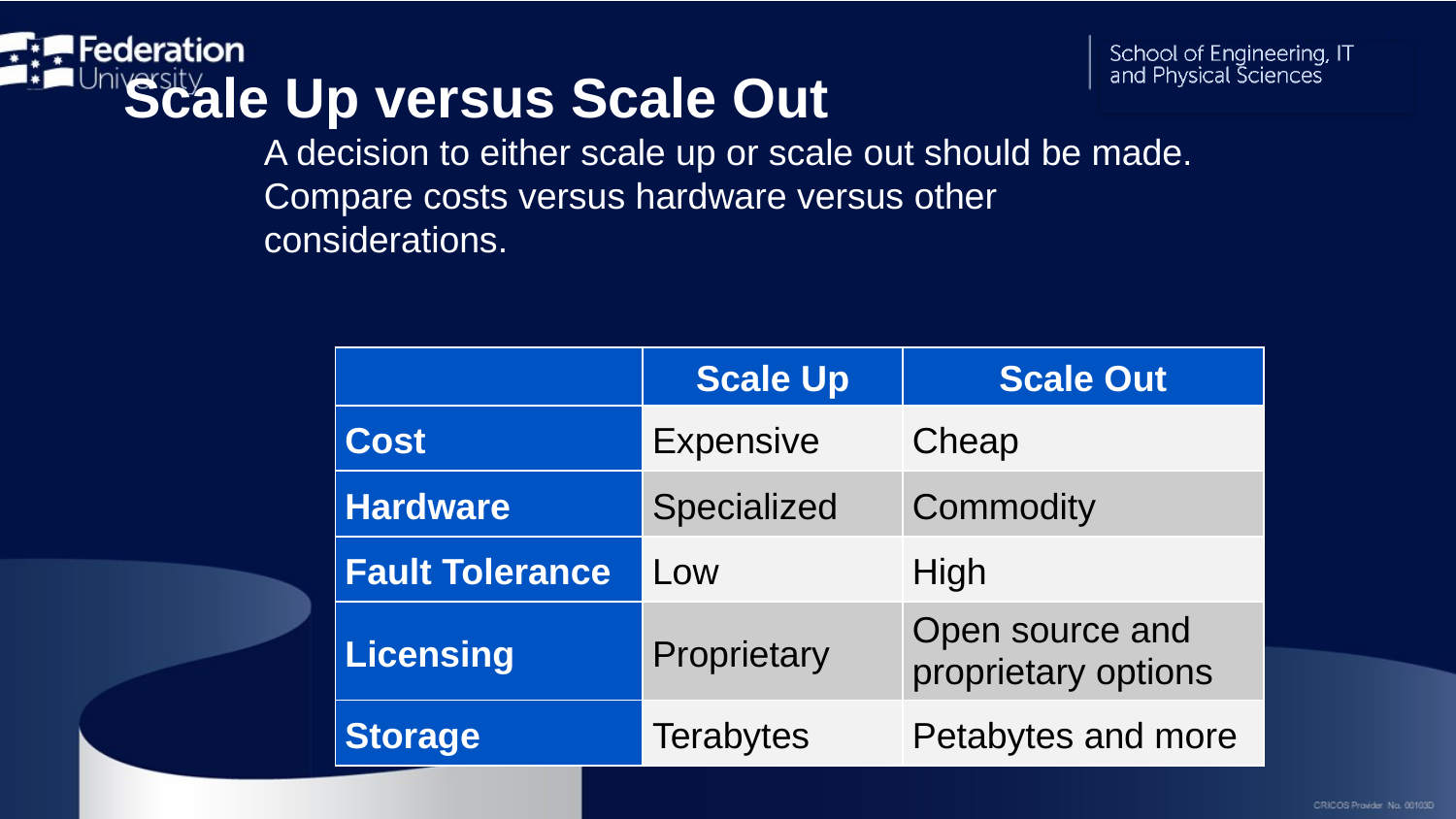

# Scale Up versus Scale Out
A decision to either scale up or scale out should be made. Compare costs versus hardware versus other considerations.
|  | Scale Up | Scale Out |
| --- | --- | --- |
| Cost | Expensive | Cheap |
| Hardware | Specialized | Commodity |
| Fault Tolerance | Low | High |
| Licensing | Proprietary | Open source and proprietary options |
| Storage | Terabytes | Petabytes and more |